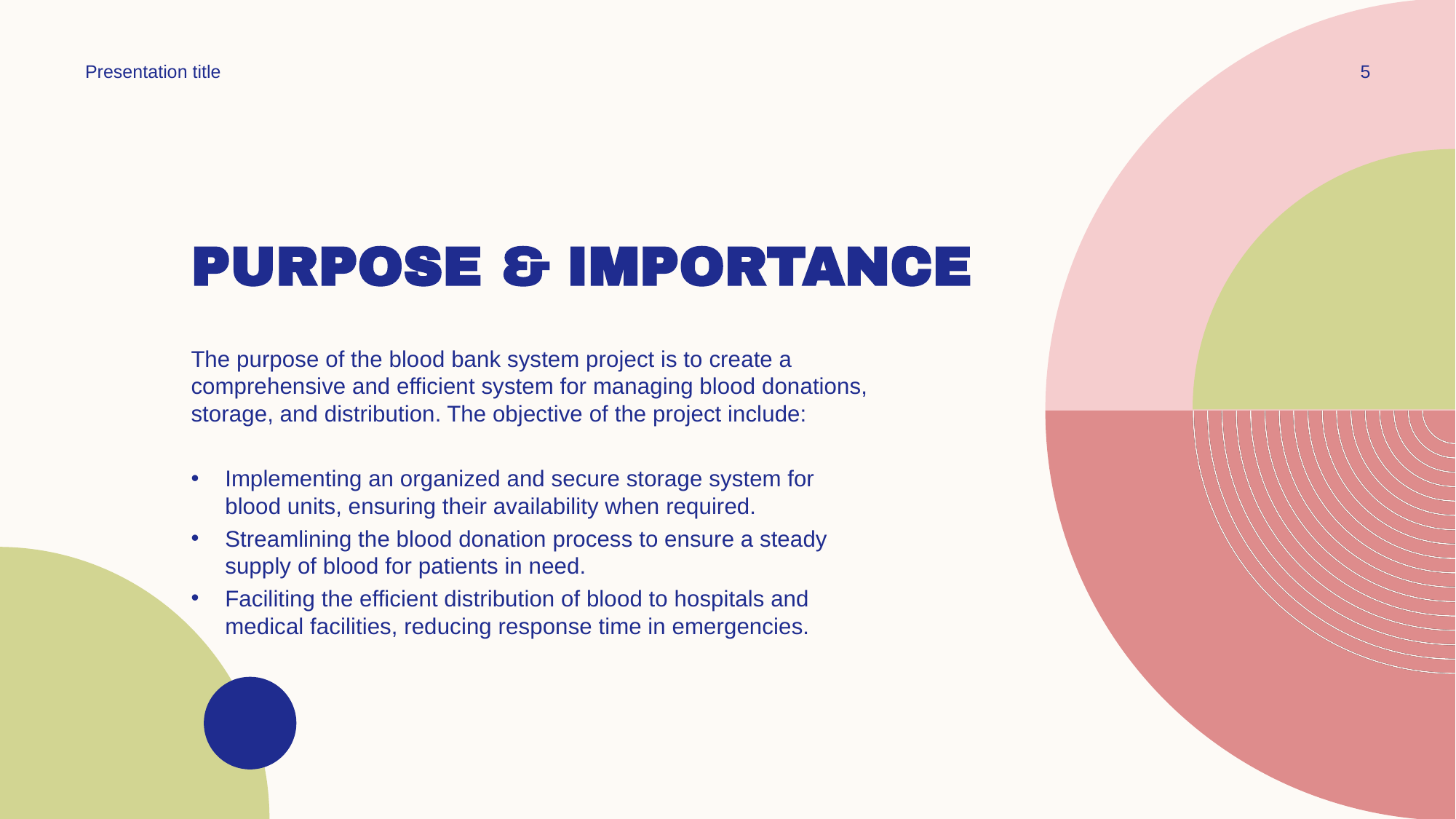

Presentation title
5
# Purpose & importance
The purpose of the blood bank system project is to create a comprehensive and efficient system for managing blood donations, storage, and distribution. The objective of the project include:

Implementing an organized and secure storage system for blood units, ensuring their availability when required.
Streamlining the blood donation process to ensure a steady supply of blood for patients in need.
Faciliting the efficient distribution of blood to hospitals and medical facilities, reducing response time in emergencies.